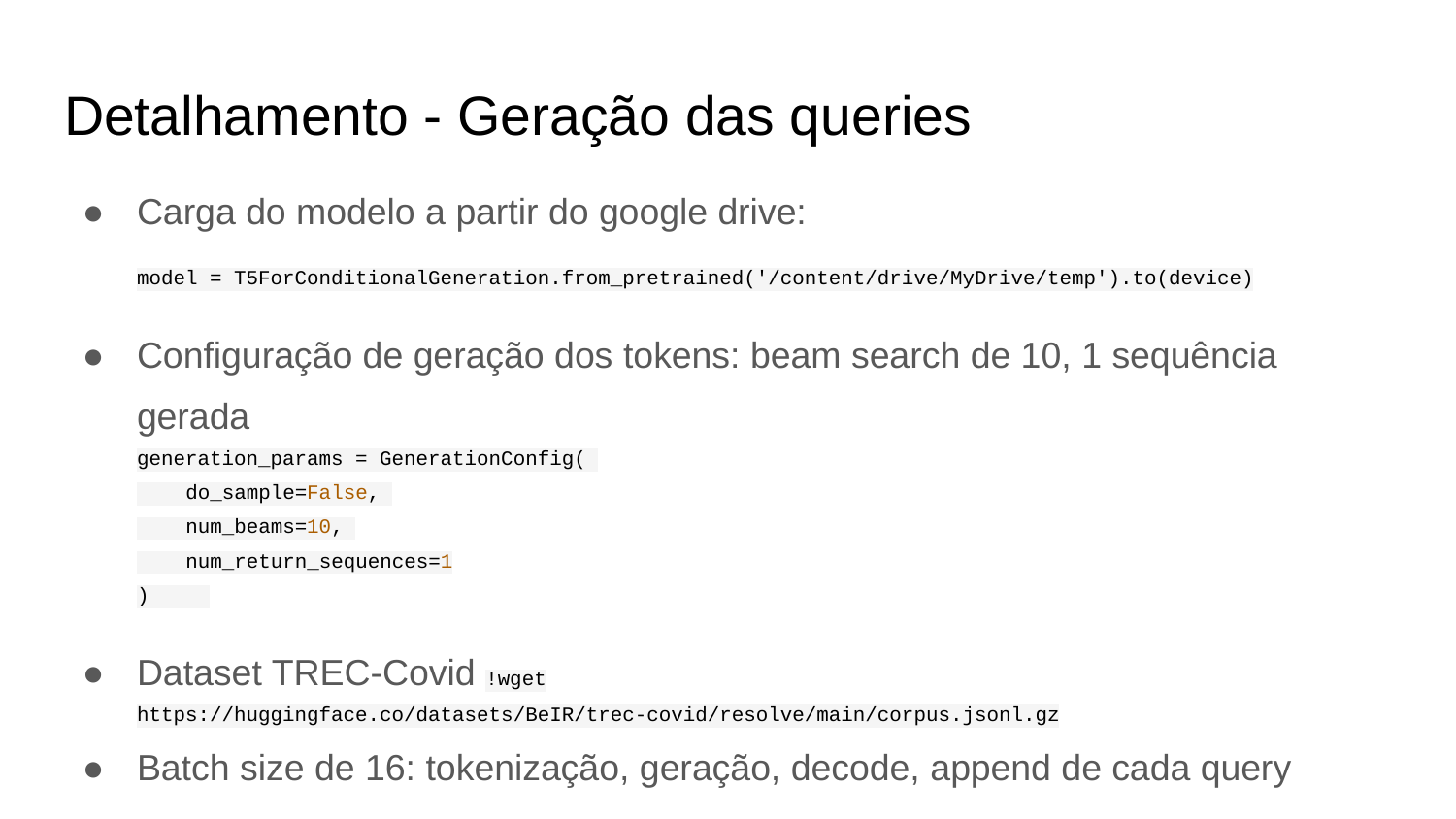

# Detalhamento - Geração das queries
Carga do modelo a partir do google drive:
model = T5ForConditionalGeneration.from_pretrained('/content/drive/MyDrive/temp').to(device)
Configuração de geração dos tokens: beam search de 10, 1 sequência gerada
generation_params = GenerationConfig(
    do_sample=False,
    num_beams=10,
    num_return_sequences=1
)
Dataset TREC-Covid !wget https://huggingface.co/datasets/BeIR/trec-covid/resolve/main/corpus.jsonl.gz
Batch size de 16: tokenização, geração, decode, append de cada query